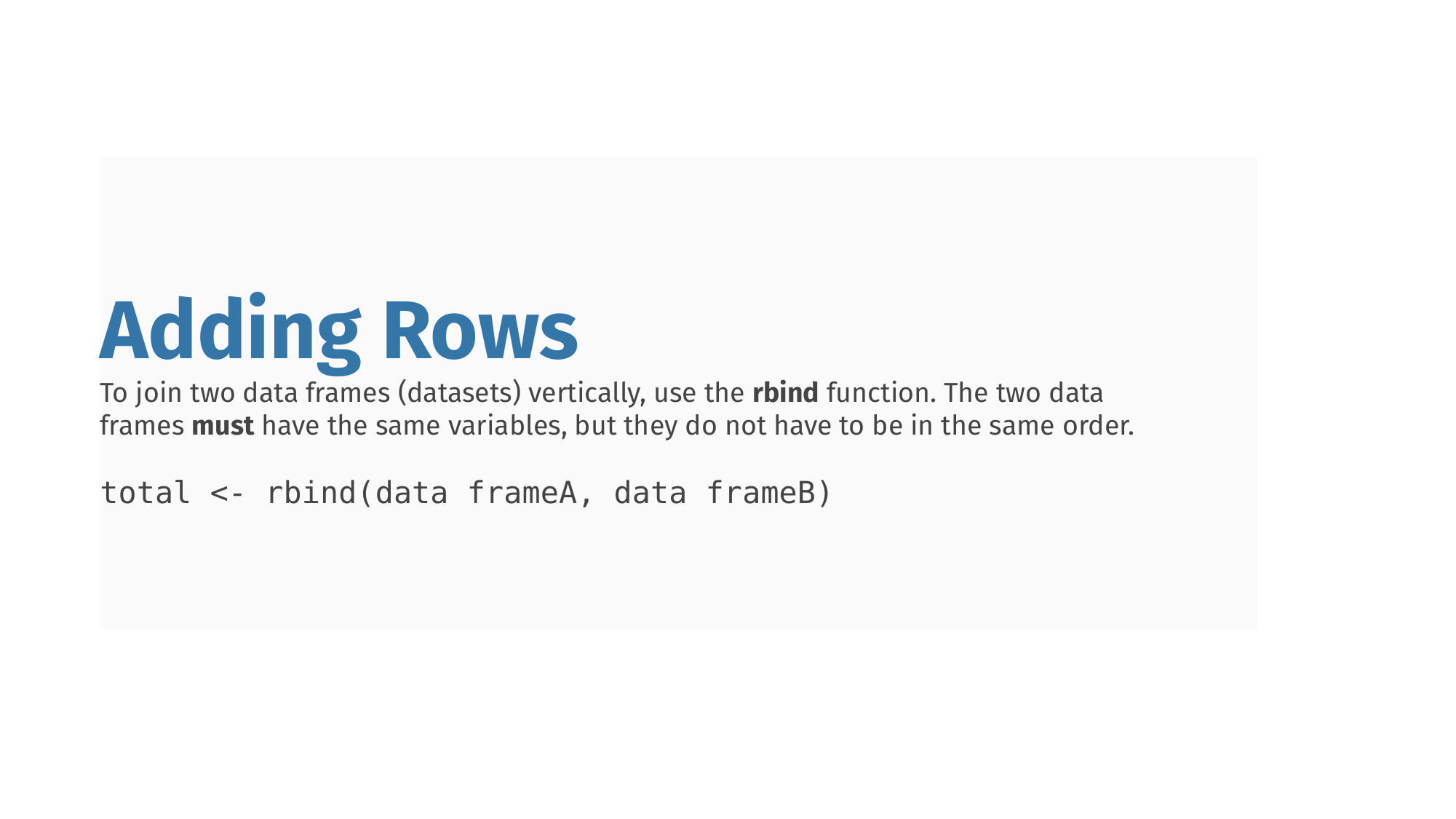

#
Adding Rows
To join two data frames (datasets) vertically, use the rbind function. The two data frames must have the same variables, but they do not have to be in the same order.

total <- rbind(data frameA, data frameB)